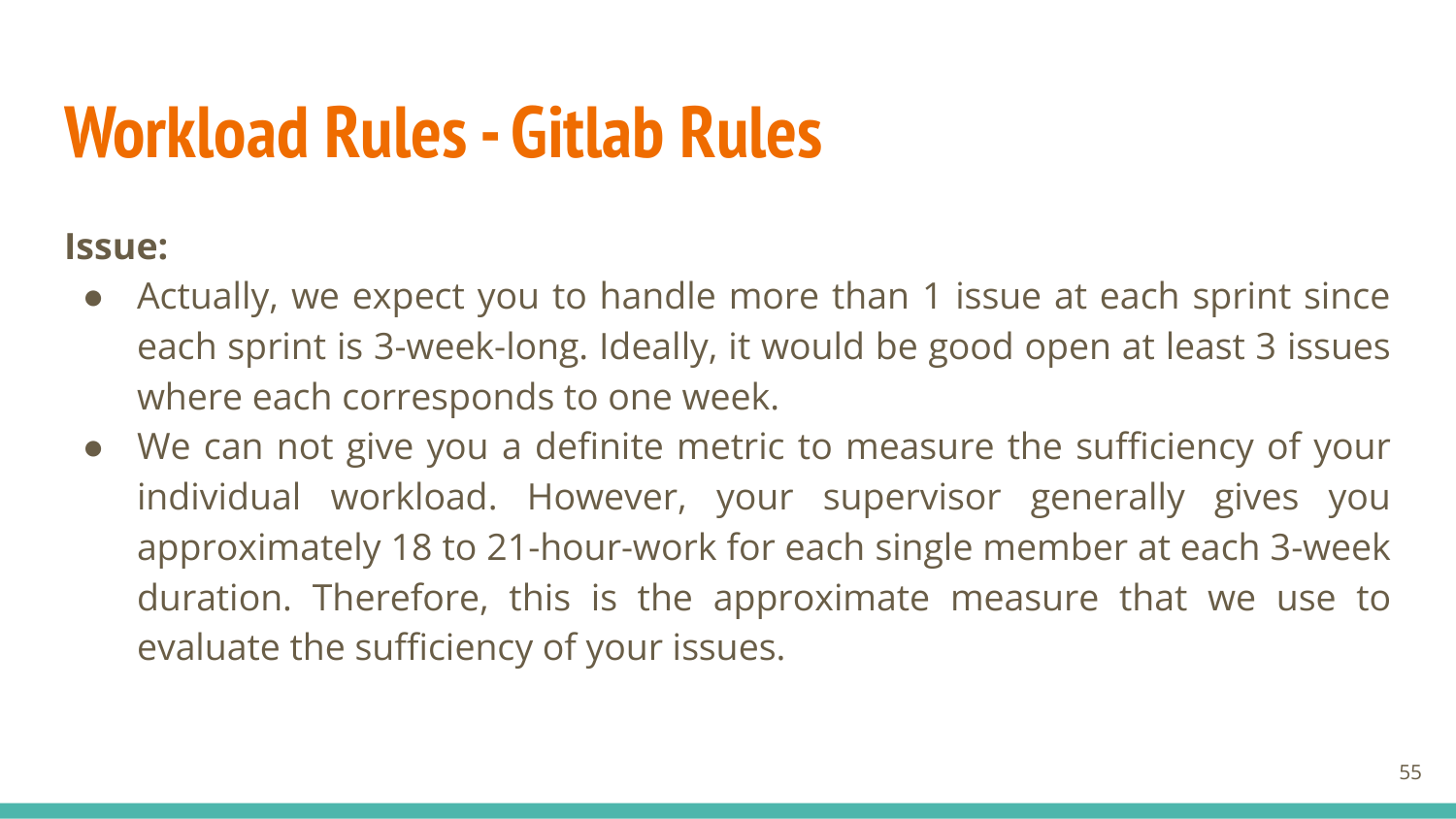

# Workload Rules - Gitlab Rules
Issue:
Actually, we expect you to handle more than 1 issue at each sprint since each sprint is 3-week-long. Ideally, it would be good open at least 3 issues where each corresponds to one week.
We can not give you a definite metric to measure the sufficiency of your individual workload. However, your supervisor generally gives you approximately 18 to 21-hour-work for each single member at each 3-week duration. Therefore, this is the approximate measure that we use to evaluate the sufficiency of your issues.
55